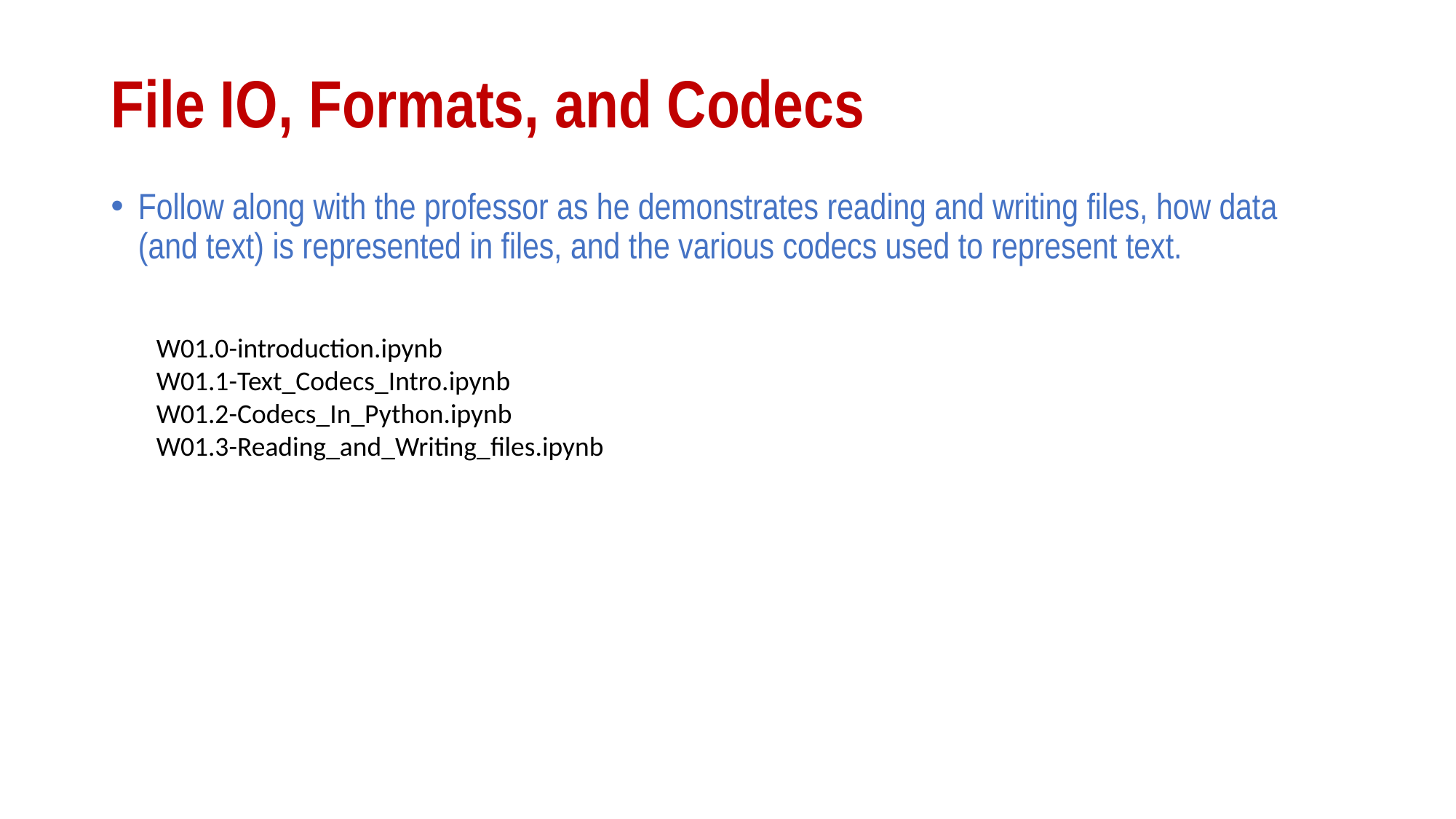

# File IO, Formats, and Codecs
Follow along with the professor as he demonstrates reading and writing files, how data (and text) is represented in files, and the various codecs used to represent text.
W01.0-introduction.ipynb
W01.1-Text_Codecs_Intro.ipynb
W01.2-Codecs_In_Python.ipynb
W01.3-Reading_and_Writing_files.ipynb